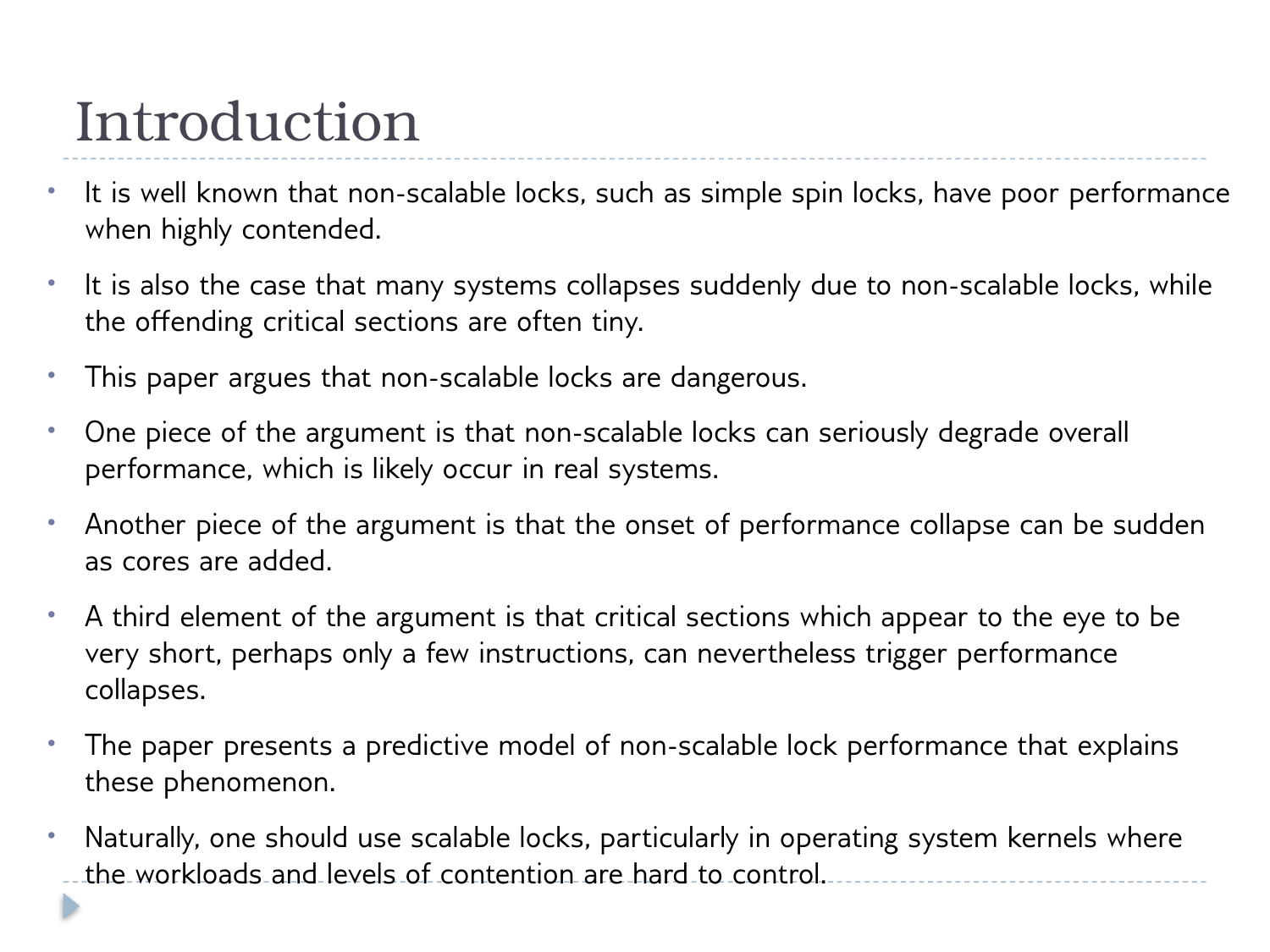

# Introduction
It is well known that non-scalable locks, such as simple spin locks, have poor performance when highly contended.
It is also the case that many systems collapses suddenly due to non-scalable locks, while the offending critical sections are often tiny.
This paper argues that non-scalable locks are dangerous.
One piece of the argument is that non-scalable locks can seriously degrade overall performance, which is likely occur in real systems.
Another piece of the argument is that the onset of performance collapse can be sudden as cores are added.
A third element of the argument is that critical sections which appear to the eye to be very short, perhaps only a few instructions, can nevertheless trigger performance collapses.
The paper presents a predictive model of non-scalable lock performance that explains these phenomenon.
Naturally, one should use scalable locks, particularly in operating system kernels where the workloads and levels of contention are hard to control.